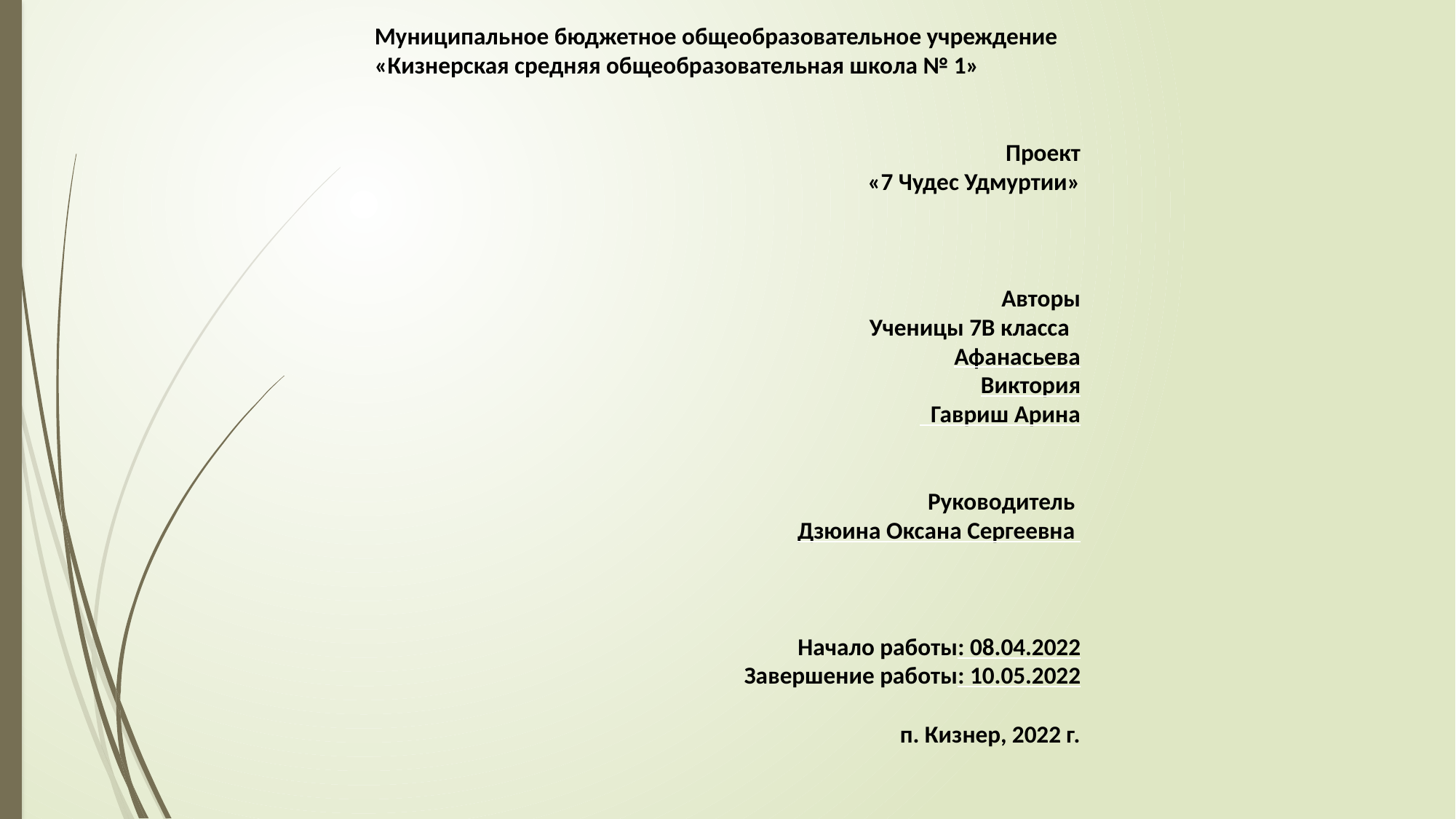

Муниципальное бюджетное общеобразовательное учреждение
«Кизнерская средняя общеобразовательная школа № 1»

Проект
«7 Чудес Удмуртии»

                                                                        Авторы
Ученицы 7В класса
                                                                                           Афанасьева Виктория
  Гавриш Арина

                                                      Руководитель
Дзюина Оксана Сергеевна

Начало работы: 08.04.2022
Завершение работы: 10.05.2022

п. Кизнер, 2022 г.